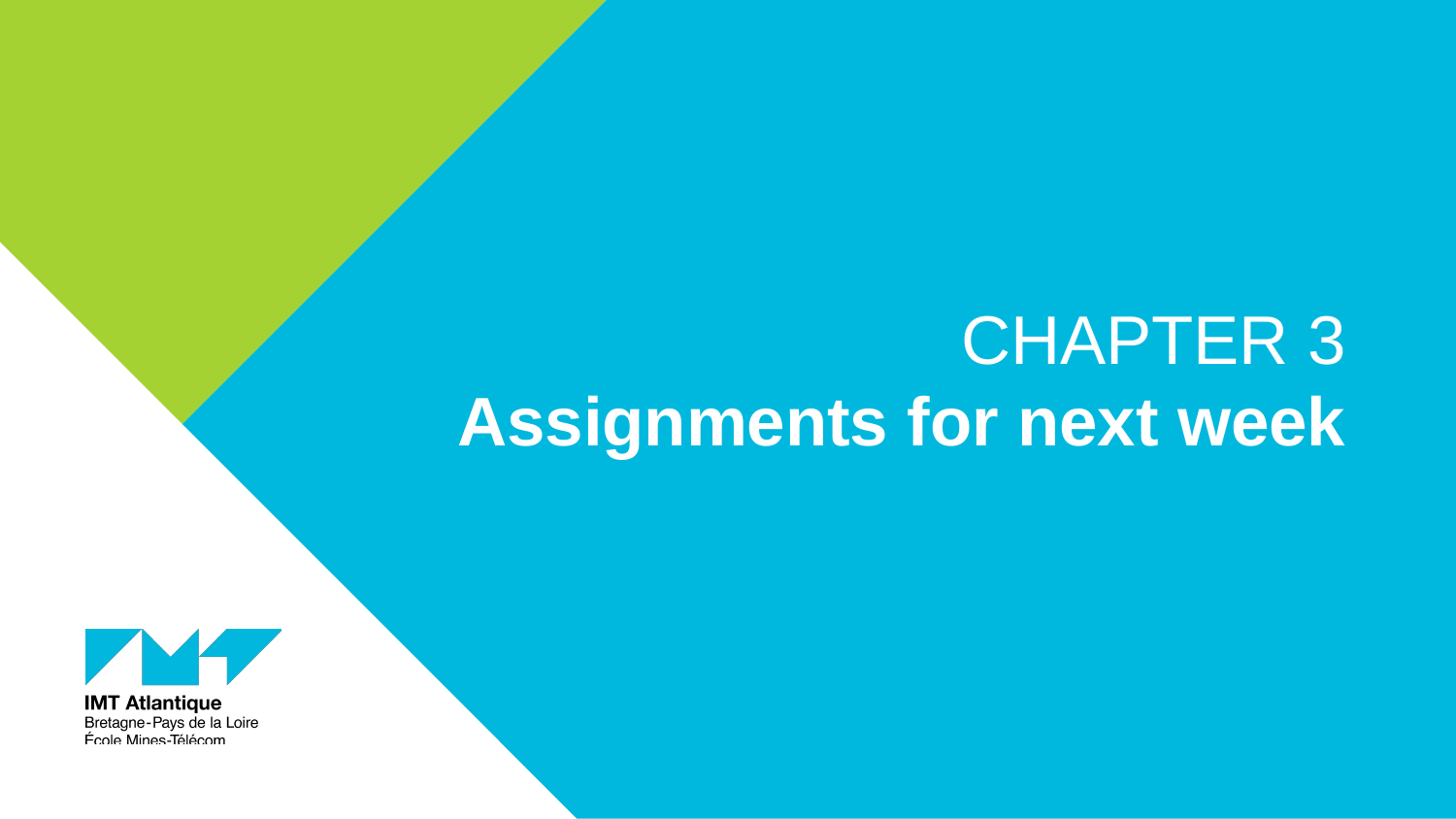

CHAPTER 3
Assignments for next week
03/02/17
10
TITRE DE LA PRÉSENTATION - MENU « INSERTION / EN-TÊTE ET PIED DE PAGE »